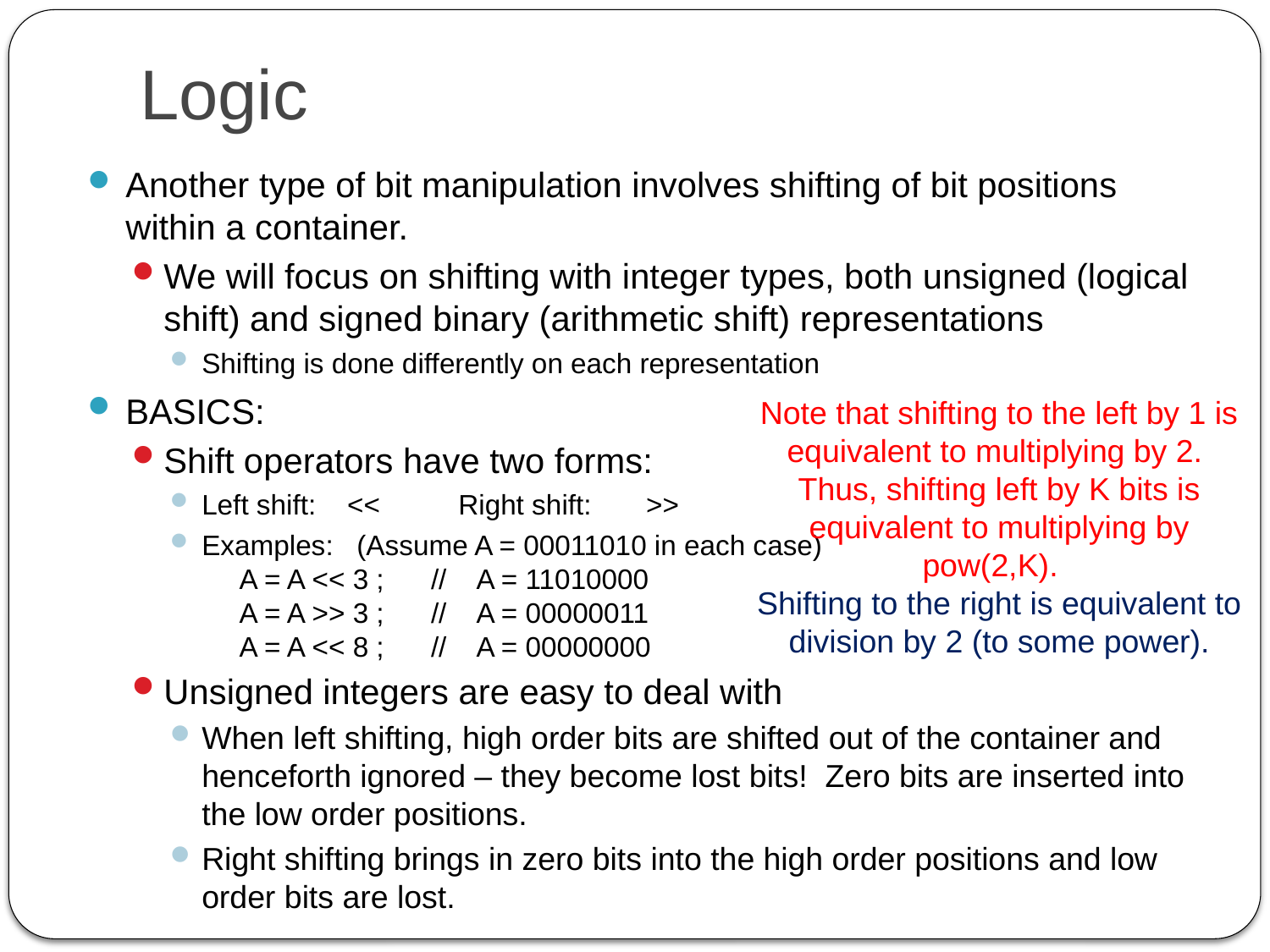

# Logic
Another type of bit manipulation involves shifting of bit positions within a container.
We will focus on shifting with integer types, both unsigned (logical shift) and signed binary (arithmetic shift) representations
Shifting is done differently on each representation
BASICS:
Shift operators have two forms:
Left shift:    <<          Right shift:       >>
Examples:   (Assume A = 00011010 in each case)
     A = A << 3 ;      //    A = 11010000
     A = A >> 3 ;      //    A = 00000011
     A = A << 8 ;      //    A = 00000000
Unsigned integers are easy to deal with
When left shifting, high order bits are shifted out of the container and henceforth ignored – they become lost bits!  Zero bits are inserted into the low order positions.
Right shifting brings in zero bits into the high order positions and low order bits are lost.
Note that shifting to the left by 1 is equivalent to multiplying by 2.  Thus, shifting left by K bits is equivalent to multiplying by pow(2,K).
Shifting to the right is equivalent to division by 2 (to some power).